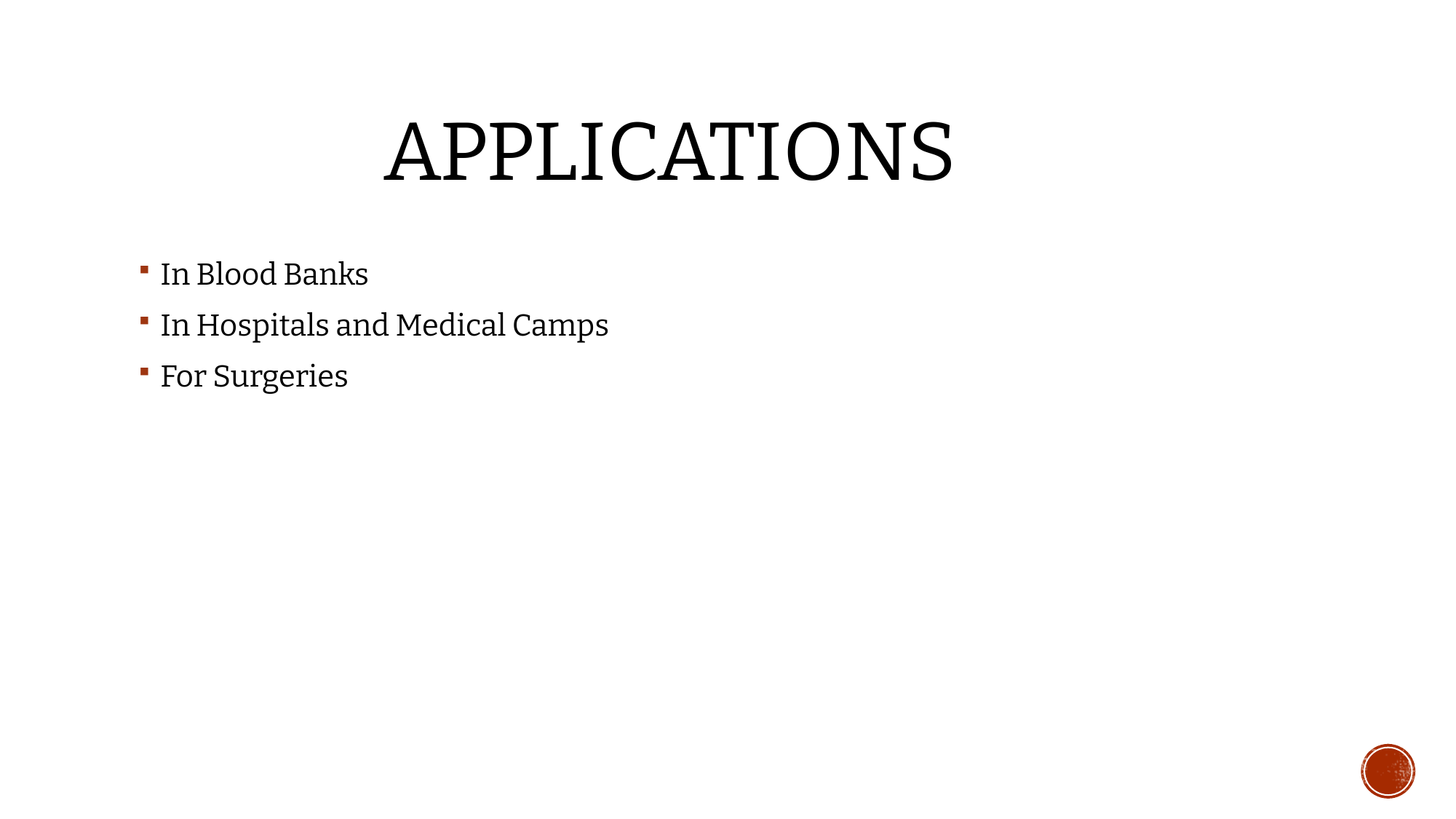

# Applications
In Blood Banks
In Hospitals and Medical Camps
For Surgeries